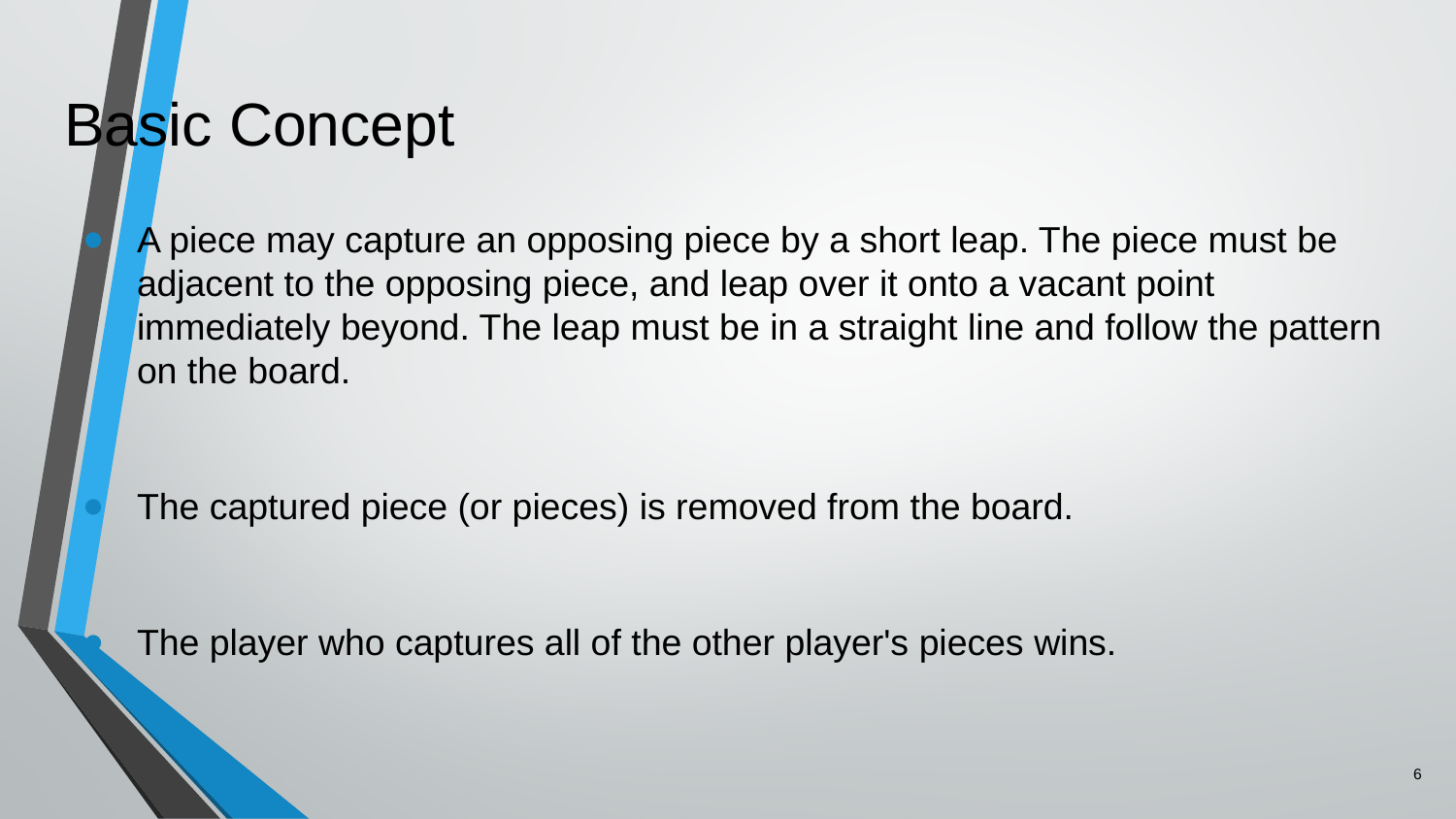

# Basic Concept
A piece may capture an opposing piece by a short leap. The piece must be adjacent to the opposing piece, and leap over it onto a vacant point immediately beyond. The leap must be in a straight line and follow the pattern on the board.

The captured piece (or pieces) is removed from the board.

The player who captures all of the other player's pieces wins.
6